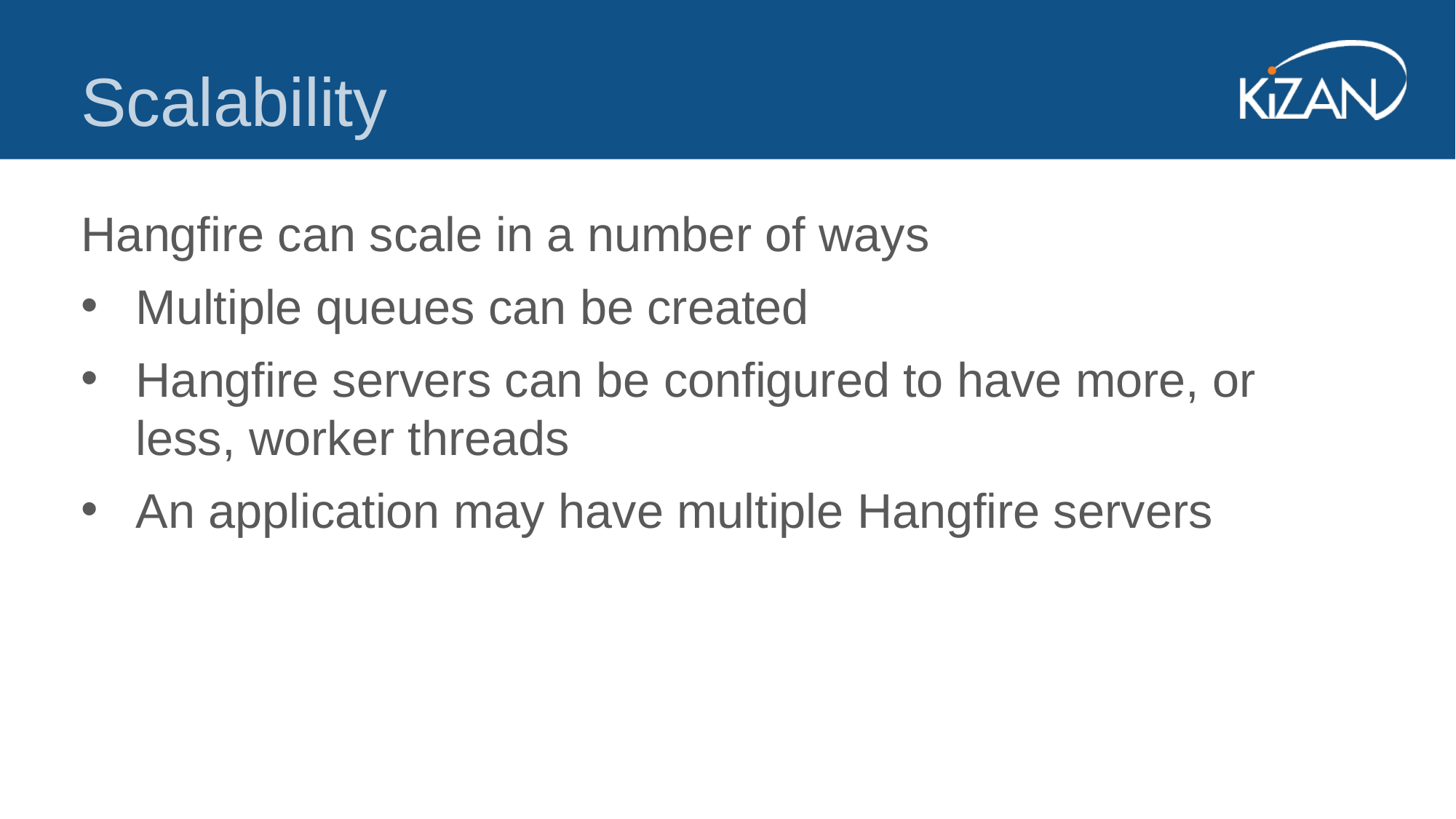

Scalability
Hangfire can scale in a number of ways
Multiple queues can be created
Hangfire servers can be configured to have more, or less, worker threads
An application may have multiple Hangfire servers